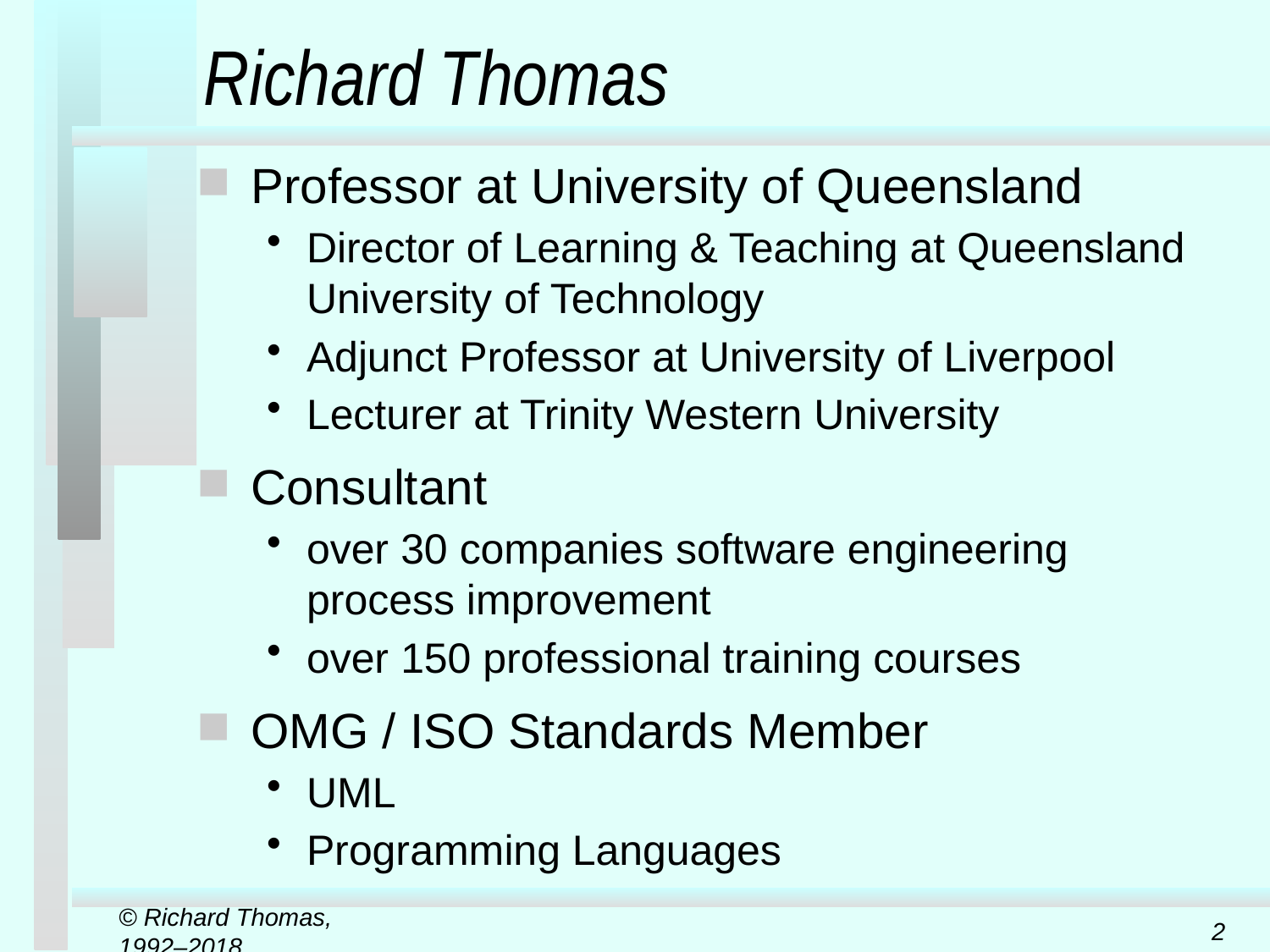

# Richard Thomas
Professor at University of Queensland
Director of Learning & Teaching at Queensland University of Technology
Adjunct Professor at University of Liverpool
Lecturer at Trinity Western University
Consultant
over 30 companies software engineering process improvement
over 150 professional training courses
OMG / ISO Standards Member
UML
Programming Languages
© Richard Thomas, 1992–2018
2